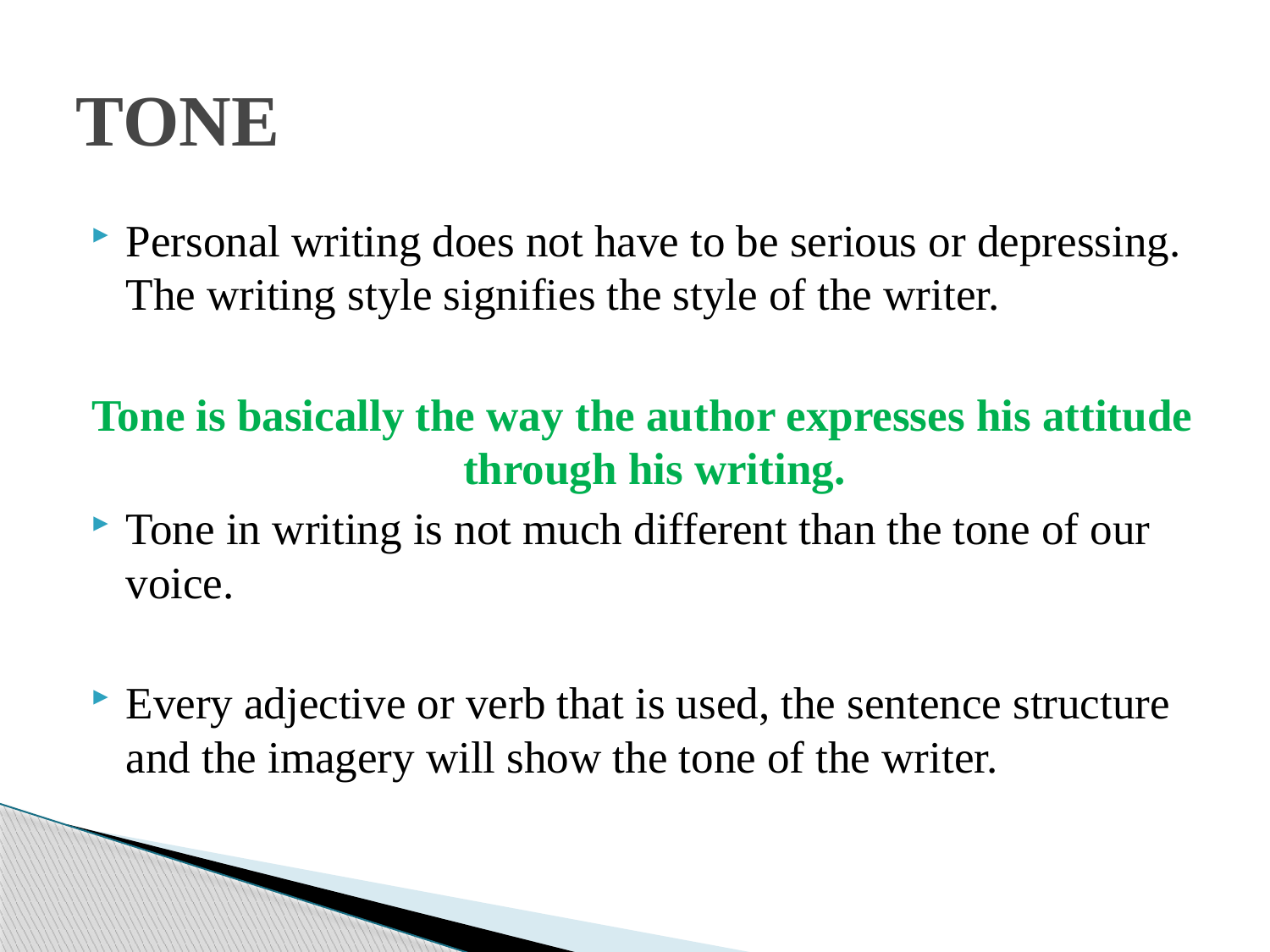

# TONE
Personal writing does not have to be serious or depressing. The writing style signifies the style of the writer.

Tone is basically the way the author expresses his attitude through his writing.
Tone in writing is not much different than the tone of our voice.

Every adjective or verb that is used, the sentence structure and the imagery will show the tone of the writer.